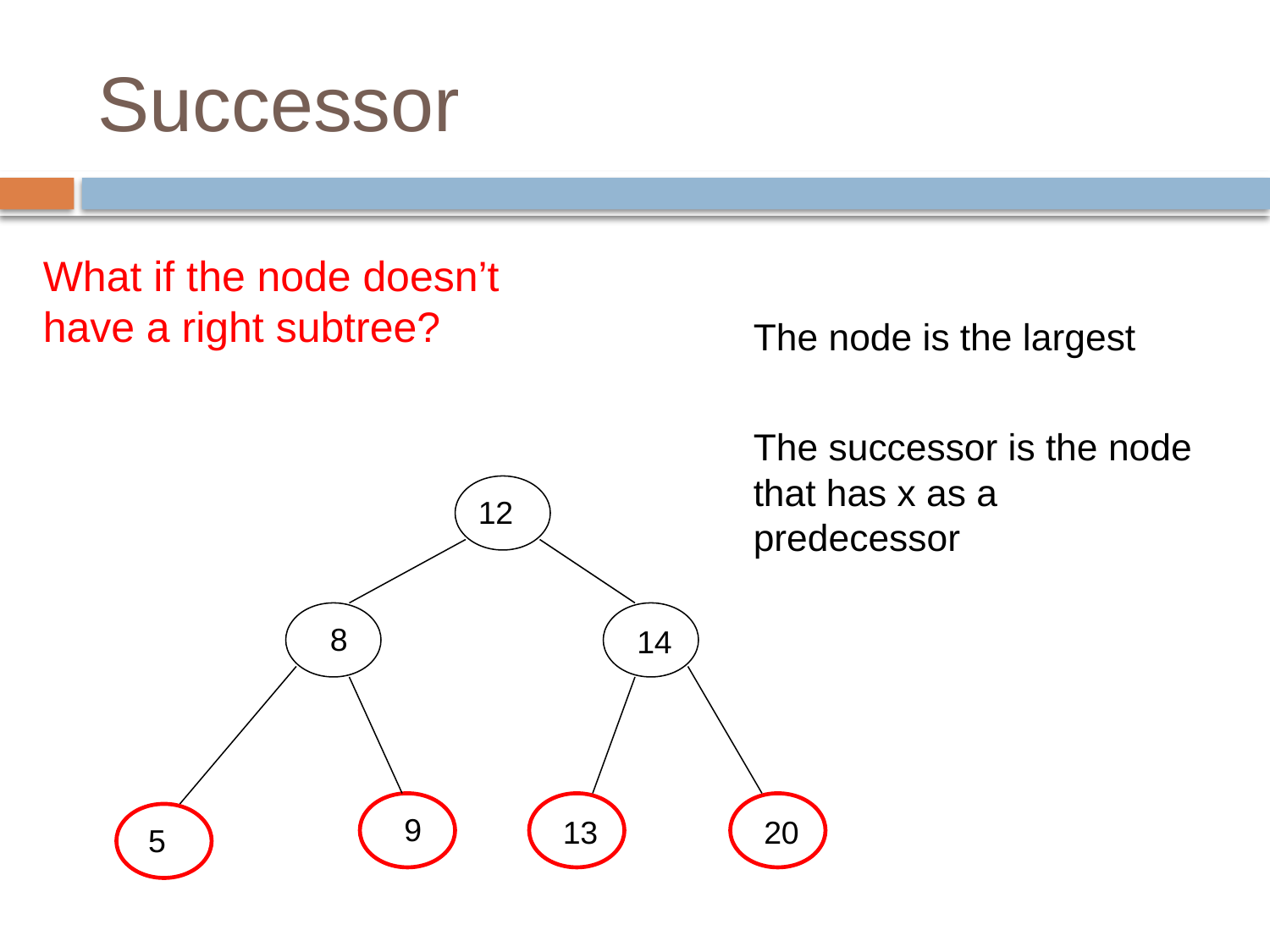

# Successor
What if the node doesn’t have a right subtree?
The node is the largest

The successor is the node that has x as a predecessor

12

8

14

9
13
20
 5